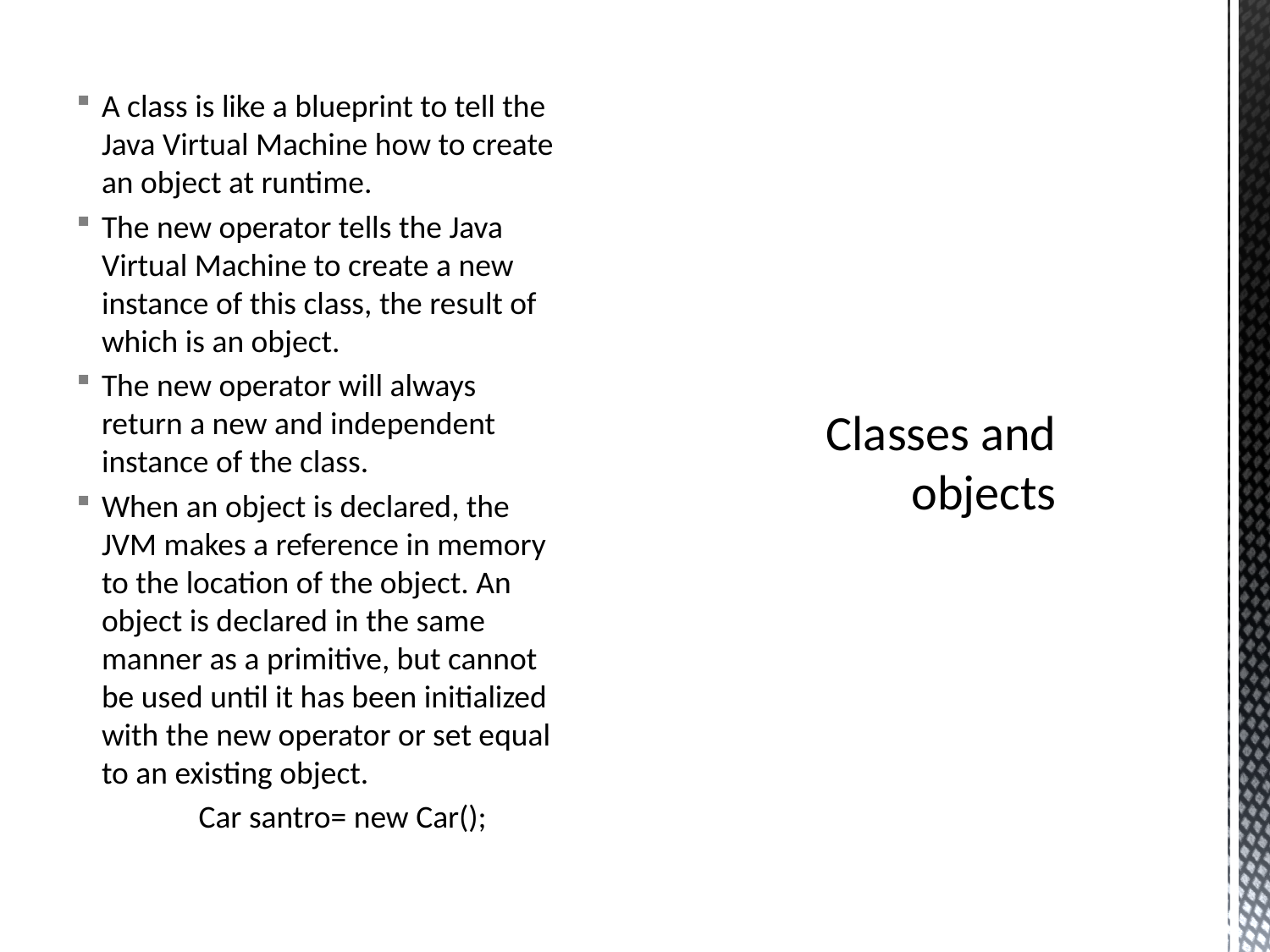

A class is like a blueprint to tell the Java Virtual Machine how to create an object at runtime.
The new operator tells the Java Virtual Machine to create a new instance of this class, the result of which is an object.
The new operator will always return a new and independent instance of the class.
When an object is declared, the JVM makes a reference in memory to the location of the object. An object is declared in the same manner as a primitive, but cannot be used until it has been initialized with the new operator or set equal to an existing object.
       Car santro= new Car();
# Classes and objects